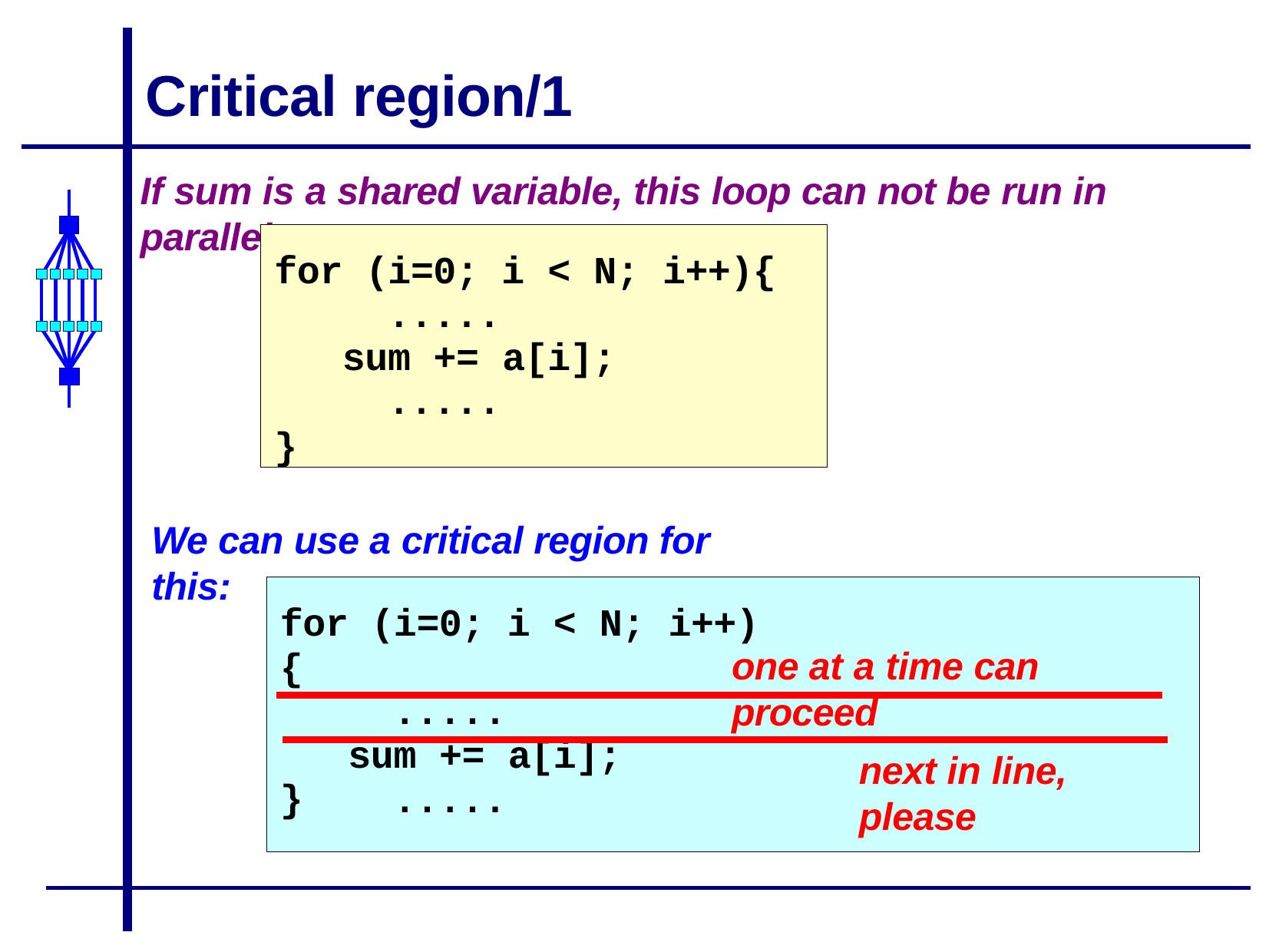

# Critical region/1
If sum is a shared variable, this loop can not be run in parallel

for (i=0; i < N; i++){
.....
sum += a[i];
.....
}

We can use a critical region for this:

for (i=0; i < N; i++){
.....
sum += a[i];
.....
one at a time can proceed

next in line, please
}